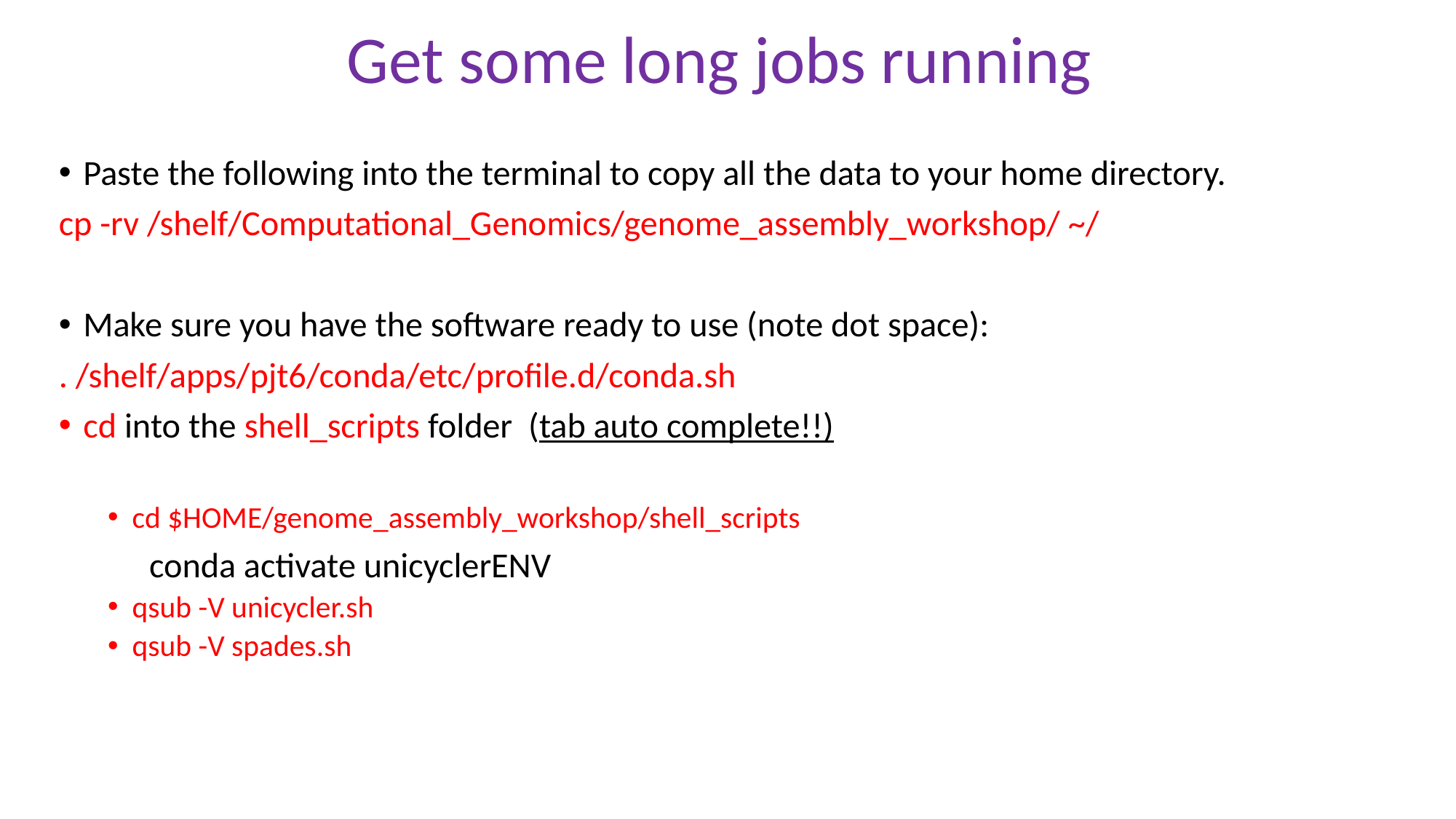

# Get some long jobs running
Paste the following into the terminal to copy all the data to your home directory.
cp -rv /shelf/Computational_Genomics/genome_assembly_workshop/ ~/

Make sure you have the software ready to use (note dot space):
. /shelf/apps/pjt6/conda/etc/profile.d/conda.sh
cd into the shell_scripts folder  (tab auto complete!!)

cd $HOME/genome_assembly_workshop/shell_scripts
	conda activate unicyclerENV
qsub -V unicycler.sh
qsub -V spades.sh